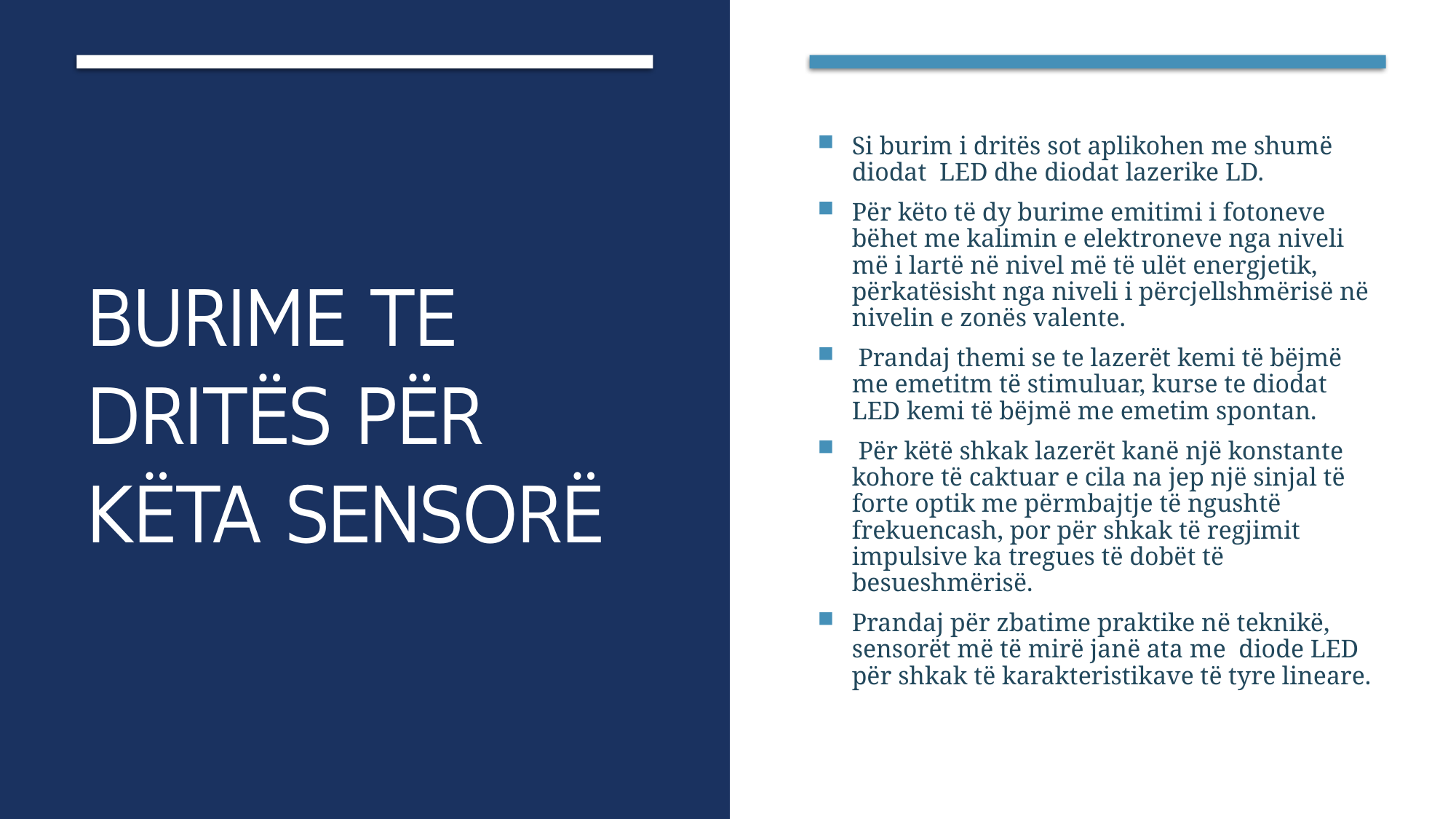

# Burime te dritës për këta sensorë
Si burim i dritës sot aplikohen me shumë diodat  LED dhe diodat lazerike LD.
Për këto të dy burime emitimi i fotoneve bëhet me kalimin e elektroneve nga niveli më i lartë në nivel më të ulët energjetik, përkatësisht nga niveli i përcjellshmërisë në nivelin e zonës valente.
 Prandaj themi se te lazerët kemi të bëjmë me emetitm të stimuluar, kurse te diodat LED kemi të bëjmë me emetim spontan.
 Për këtë shkak lazerët kanë një konstante kohore të caktuar e cila na jep një sinjal të forte optik me përmbajtje të ngushtë frekuencash, por për shkak të regjimit impulsive ka tregues të dobët të besueshmërisë.
Prandaj për zbatime praktike në teknikë, sensorët më të mirë janë ata me  diode LED për shkak të karakteristikave të tyre lineare.